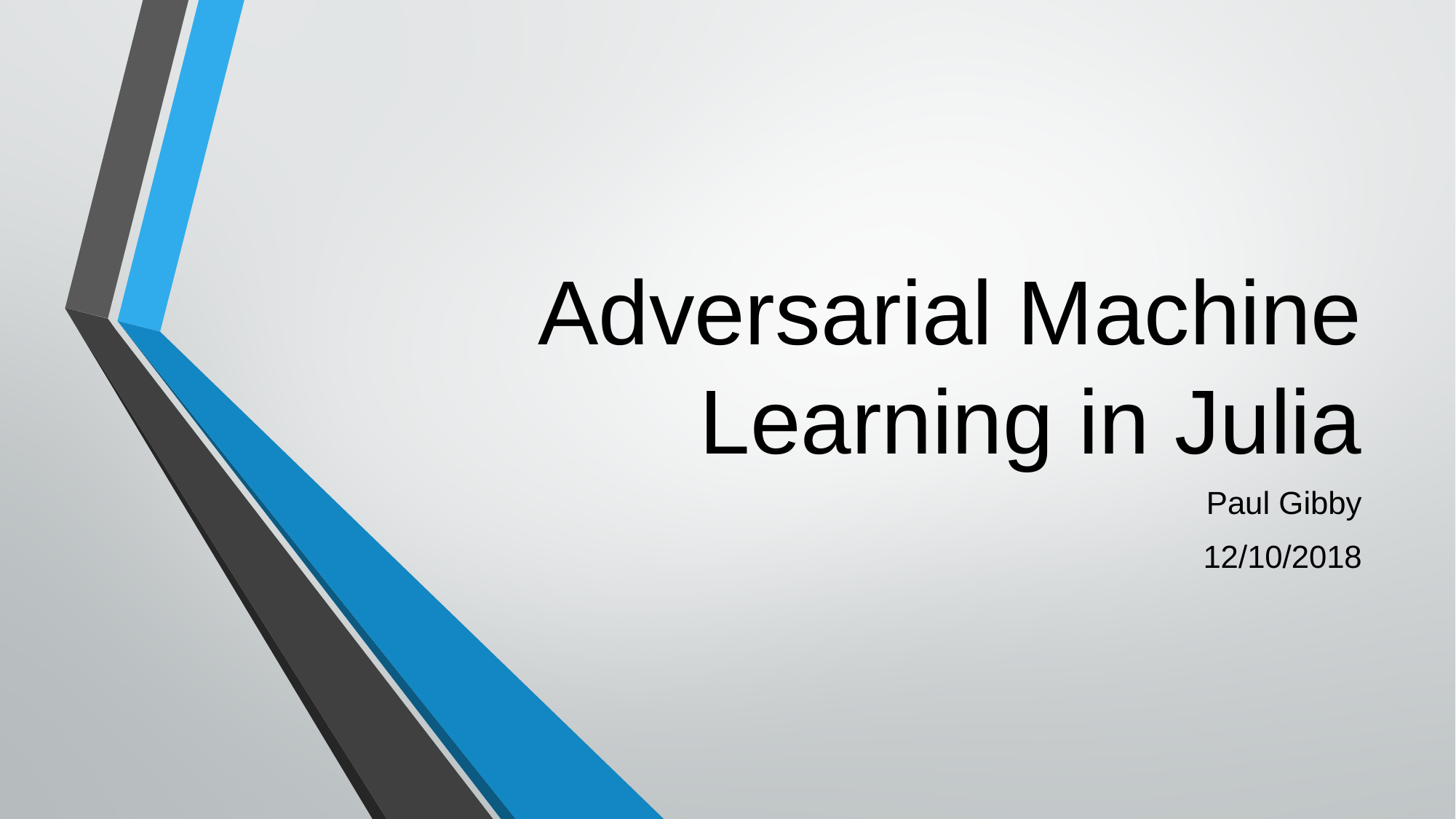

# Adversarial Machine Learning in Julia
Paul Gibby
12/10/2018